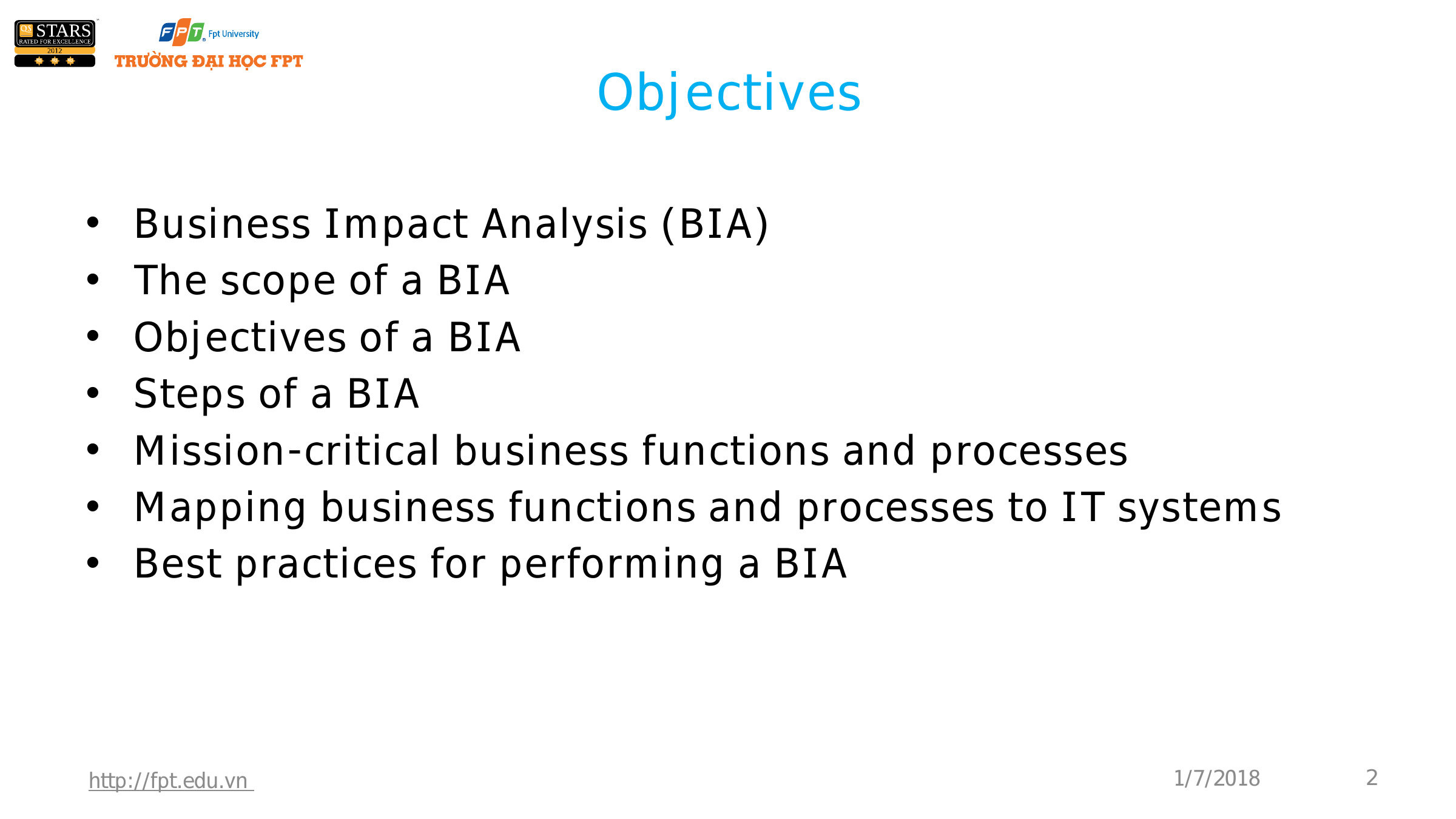

# Objectives
Business Impact Analysis (BIA)
The scope of a BIA
Objectives of a BIA
Steps of a BIA
Mission-critical business functions and processes
Mapping business functions and processes to IT systems
Best practices for performing a BIA
http://fpt.edu.vn
1/7/2018
2